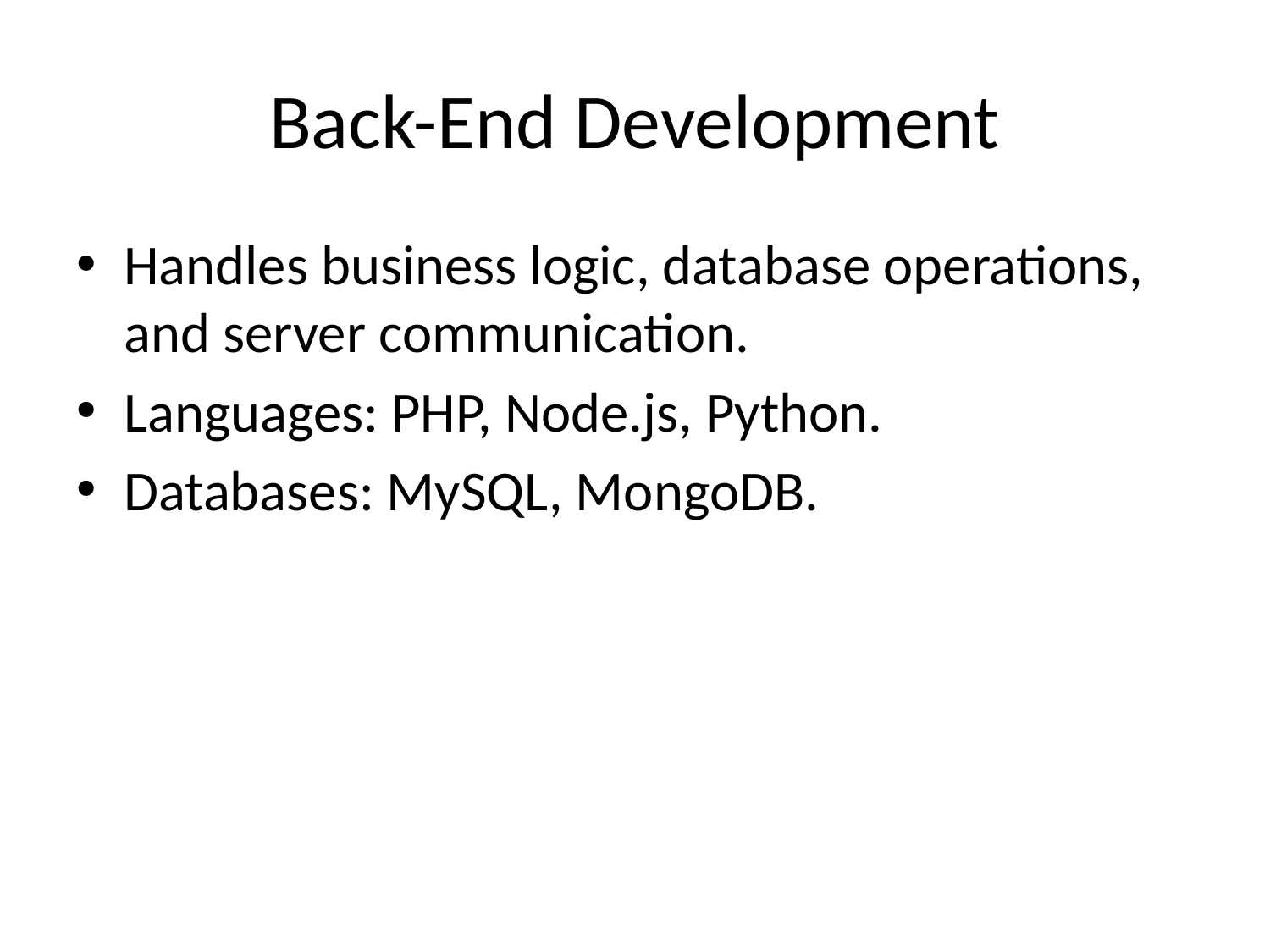

# Back-End Development
Handles business logic, database operations, and server communication.
Languages: PHP, Node.js, Python.
Databases: MySQL, MongoDB.